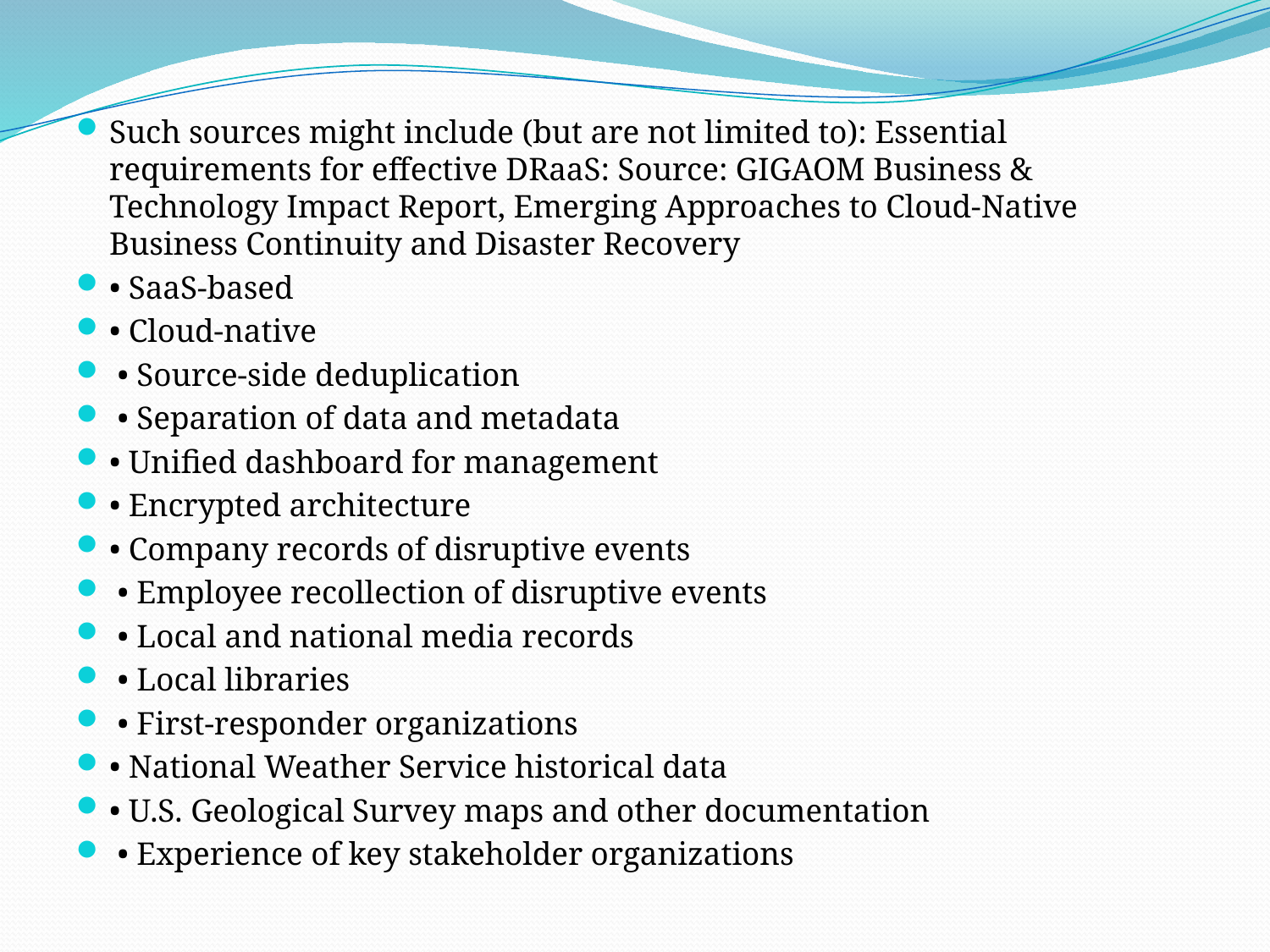

Such sources might include (but are not limited to): Essential requirements for effective DRaaS: Source: GIGAOM Business & Technology Impact Report, Emerging Approaches to Cloud-Native Business Continuity and Disaster Recovery
• SaaS-based
• Cloud-native
 • Source-side deduplication
 • Separation of data and metadata
• Unified dashboard for management
• Encrypted architecture
• Company records of disruptive events
 • Employee recollection of disruptive events
 • Local and national media records
 • Local libraries
 • First-responder organizations
• National Weather Service historical data
• U.S. Geological Survey maps and other documentation
 • Experience of key stakeholder organizations